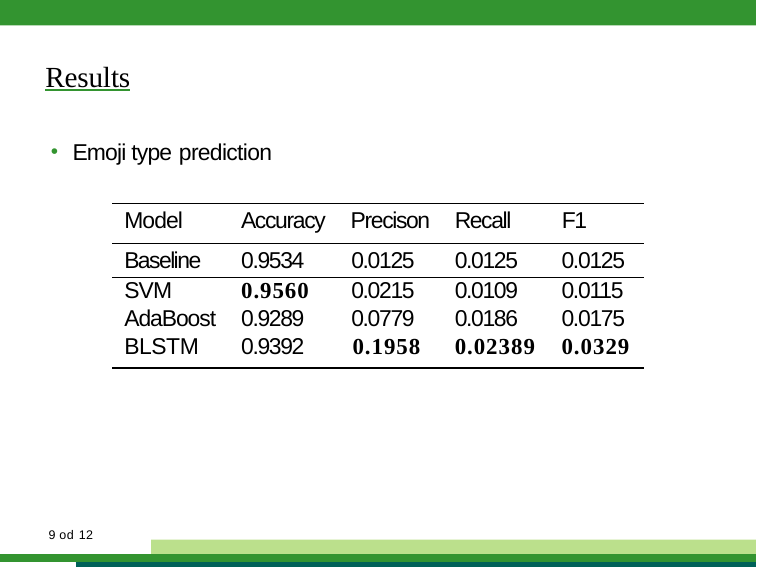

Results

Emoji type prediction
| Model | Accuracy | Precison | Recall | F1 |
| --- | --- | --- | --- | --- |
| Baseline | 0.9534 | 0.0125 | 0.0125 | 0.0125 |
| SVM | 0.9560 | 0.0215 | 0.0109 | 0.0115 |
| AdaBoost | 0.9289 | 0.0779 | 0.0186 | 0.0175 |
| BLSTM | 0.9392 | 0.1958 | 0.02389 | 0.0329 |
9 od 12